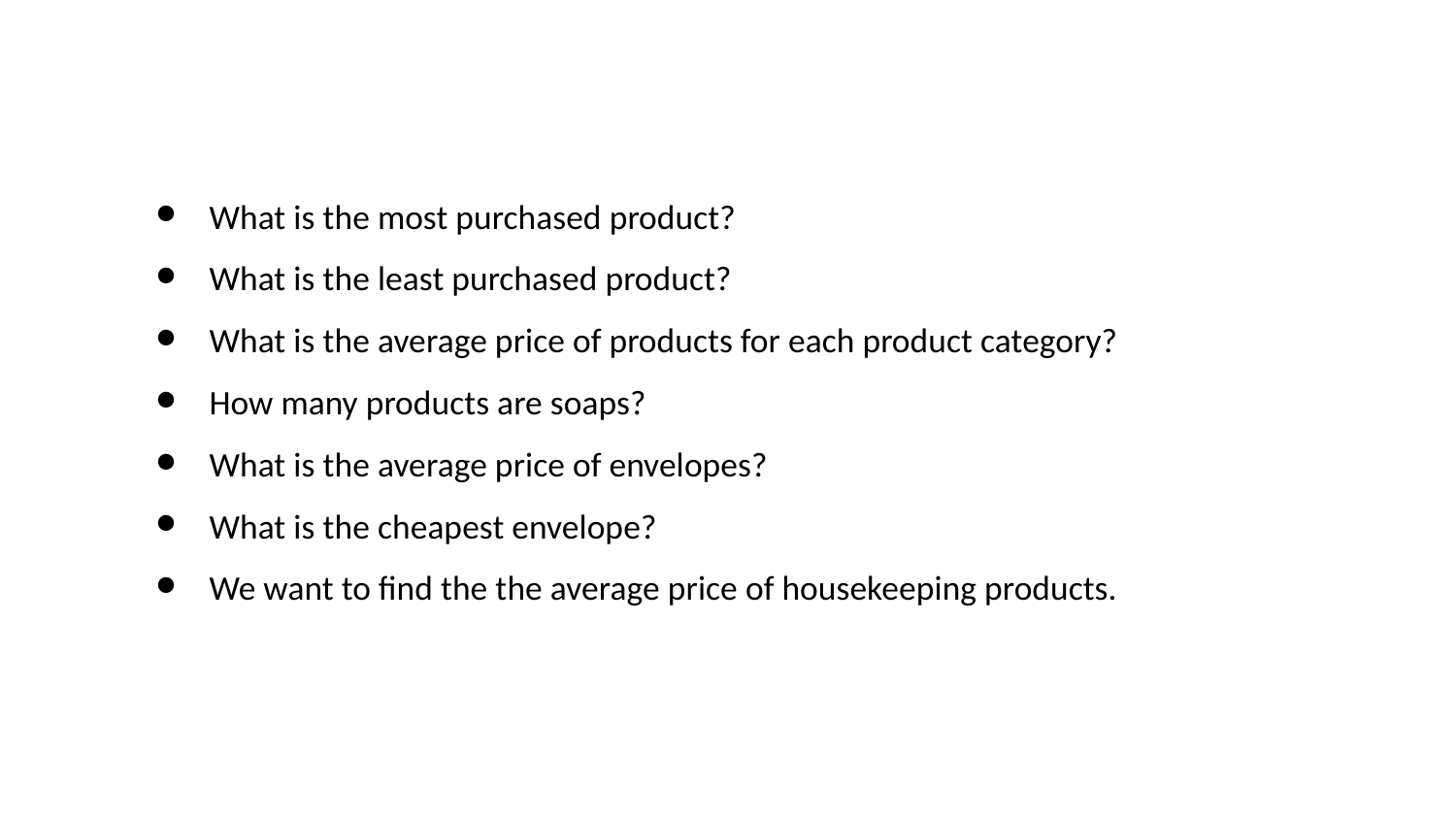

What is the most purchased product?
What is the least purchased product?
What is the average price of products for each product category?
How many products are soaps?
What is the average price of envelopes?
What is the cheapest envelope?
We want to find the the average price of housekeeping products.